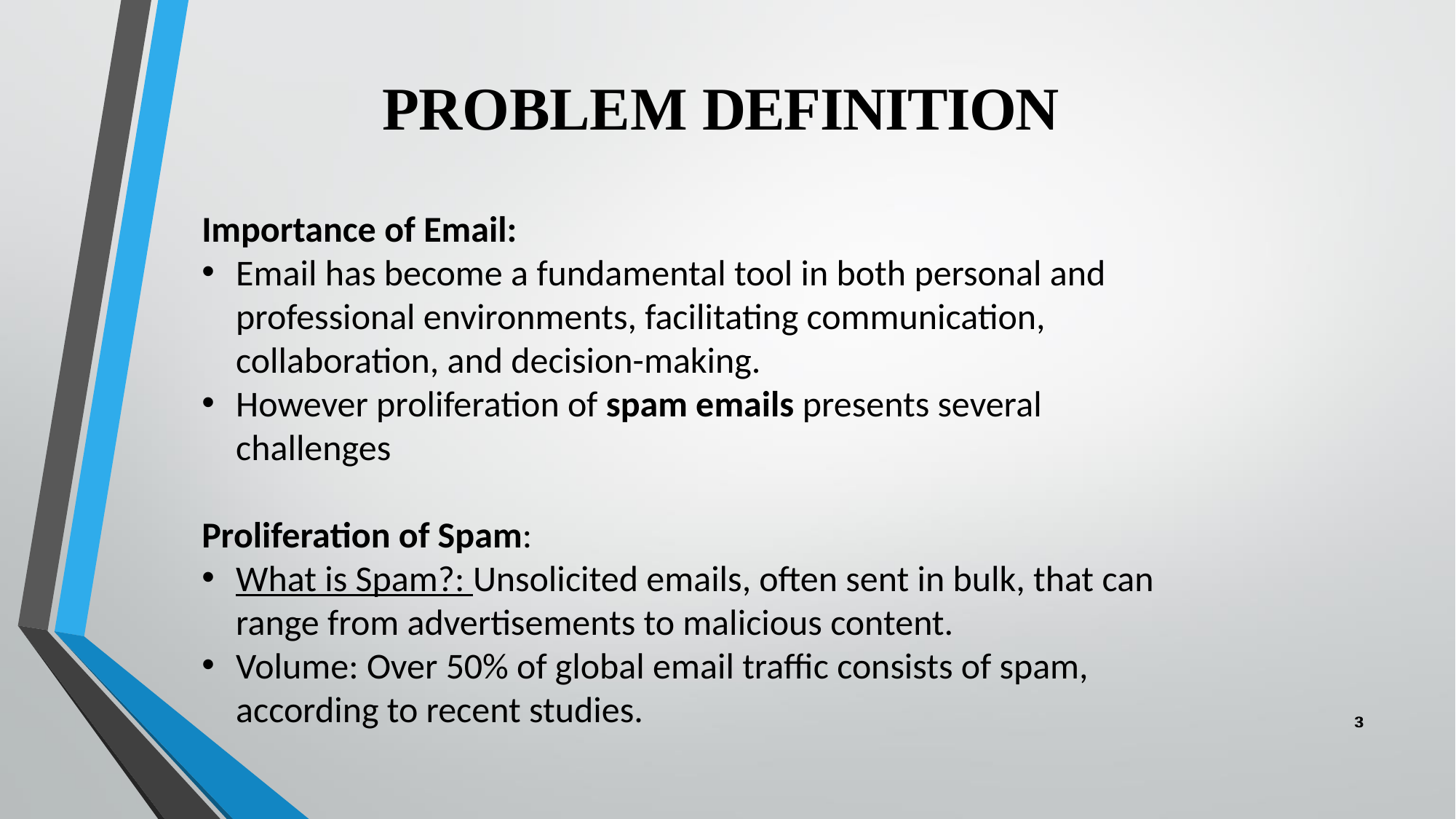

# PROBLEM DEFINITION
Importance of Email:
Email has become a fundamental tool in both personal and professional environments, facilitating communication, collaboration, and decision-making.
However proliferation of spam emails presents several challenges

Proliferation of Spam:
What is Spam?: Unsolicited emails, often sent in bulk, that can range from advertisements to malicious content.
Volume: Over 50% of global email traffic consists of spam, according to recent studies.
3
3